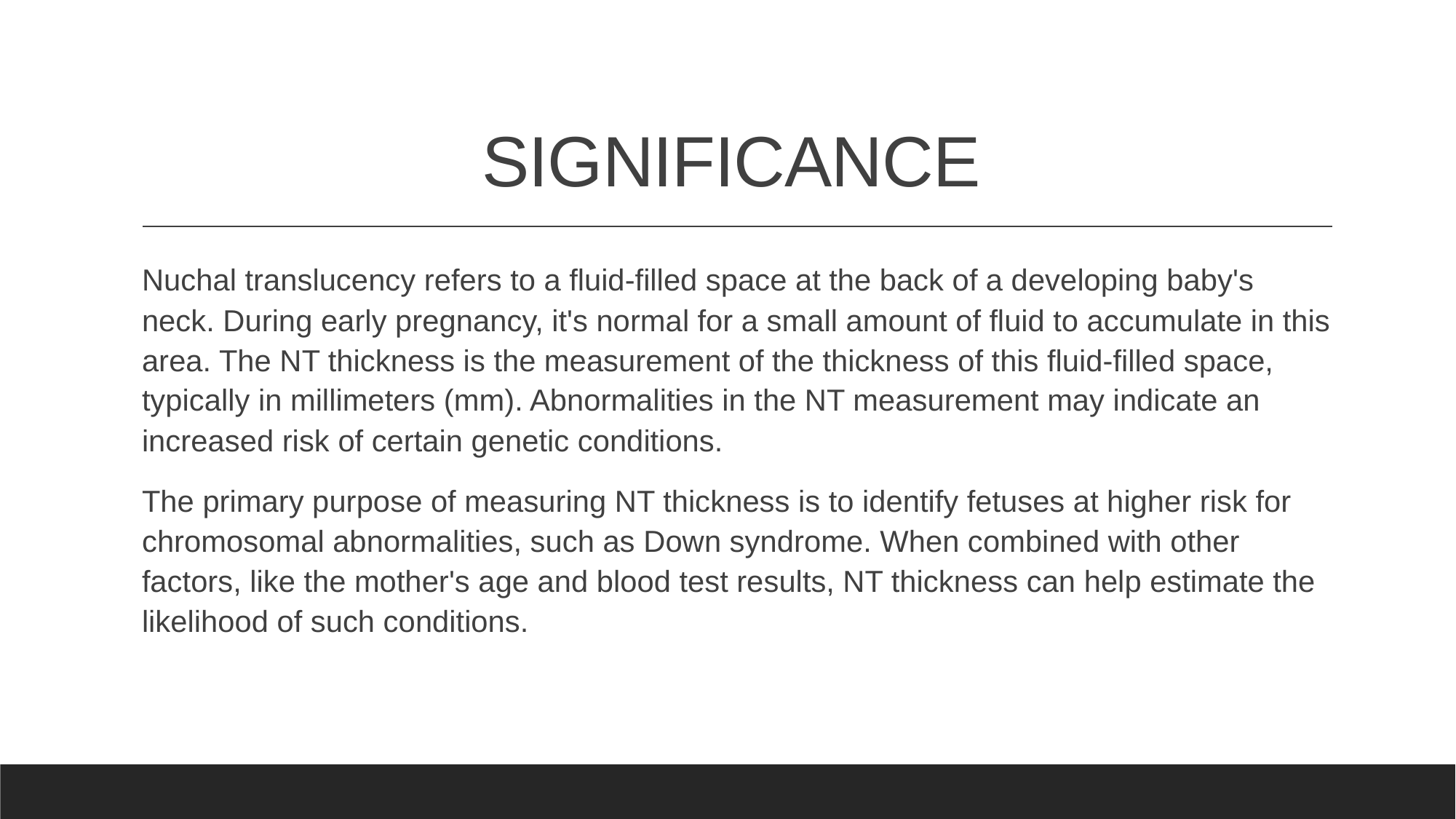

# SIGNIFICANCE
Nuchal translucency refers to a fluid-filled space at the back of a developing baby's neck. During early pregnancy, it's normal for a small amount of fluid to accumulate in this area. The NT thickness is the measurement of the thickness of this fluid-filled space, typically in millimeters (mm). Abnormalities in the NT measurement may indicate an increased risk of certain genetic conditions.
The primary purpose of measuring NT thickness is to identify fetuses at higher risk for chromosomal abnormalities, such as Down syndrome. When combined with other factors, like the mother's age and blood test results, NT thickness can help estimate the likelihood of such conditions.